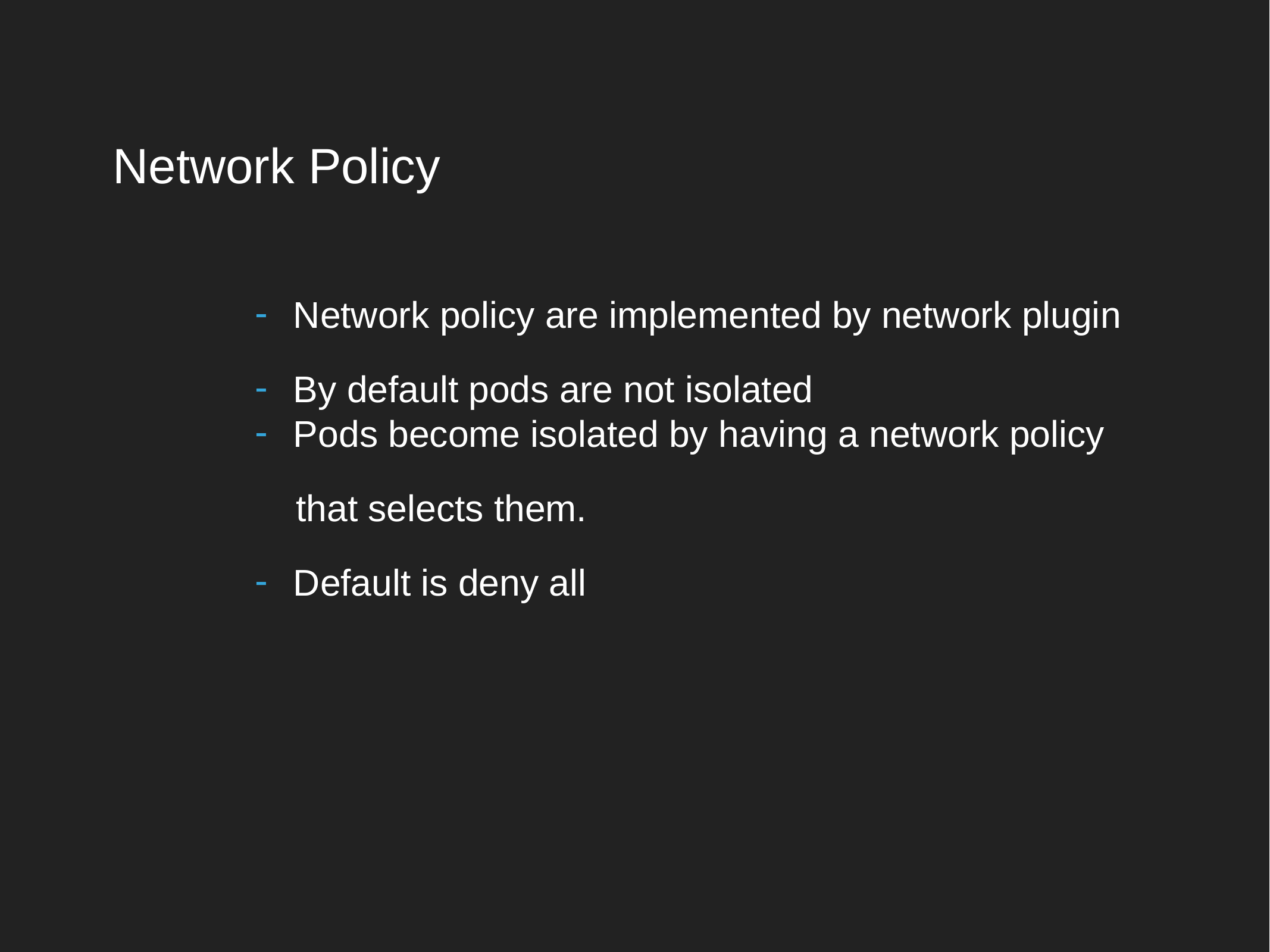

Network Policy
Network policy are implemented by network plugin
By default pods are not isolated
Pods become isolated by having a network policy
    that selects them.
Default is deny all